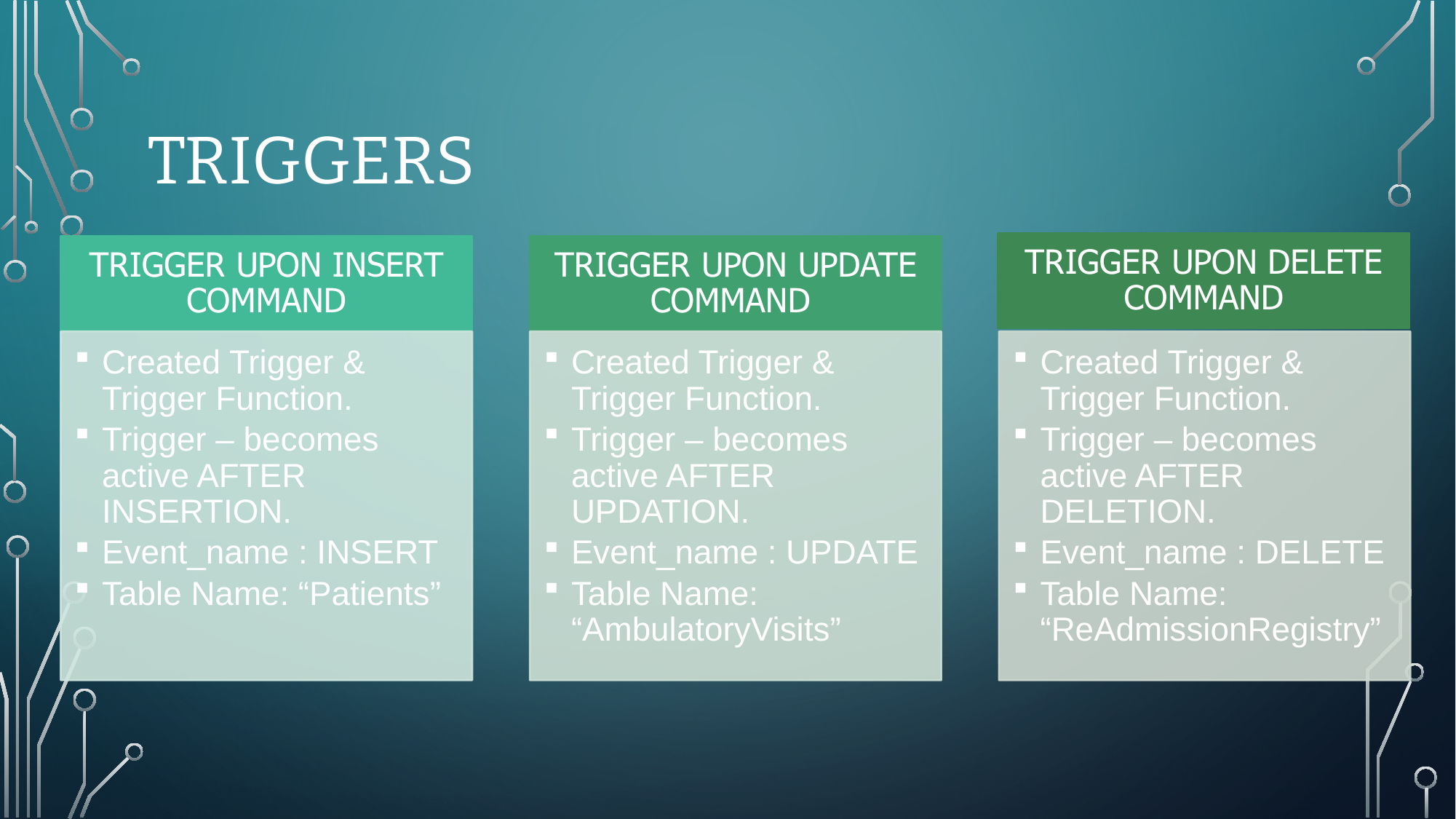

# triggers
TRIGGER UPON INSERT COMMAND
Created Trigger & Trigger Function.
Trigger – becomes active AFTER INSERTION.
Event_name : INSERT
Table Name: “Patients”
TRIGGER UPON UPDATE COMMAND
Created Trigger & Trigger Function.
Trigger – becomes active AFTER UPDATION.
Event_name : UPDATE
Table Name: “AmbulatoryVisits”
TRIGGER UPON DELETE COMMAND
Created Trigger & Trigger Function.
Trigger – becomes active AFTER DELETION.
Event_name : DELETE
Table Name: “ReAdmissionRegistry”